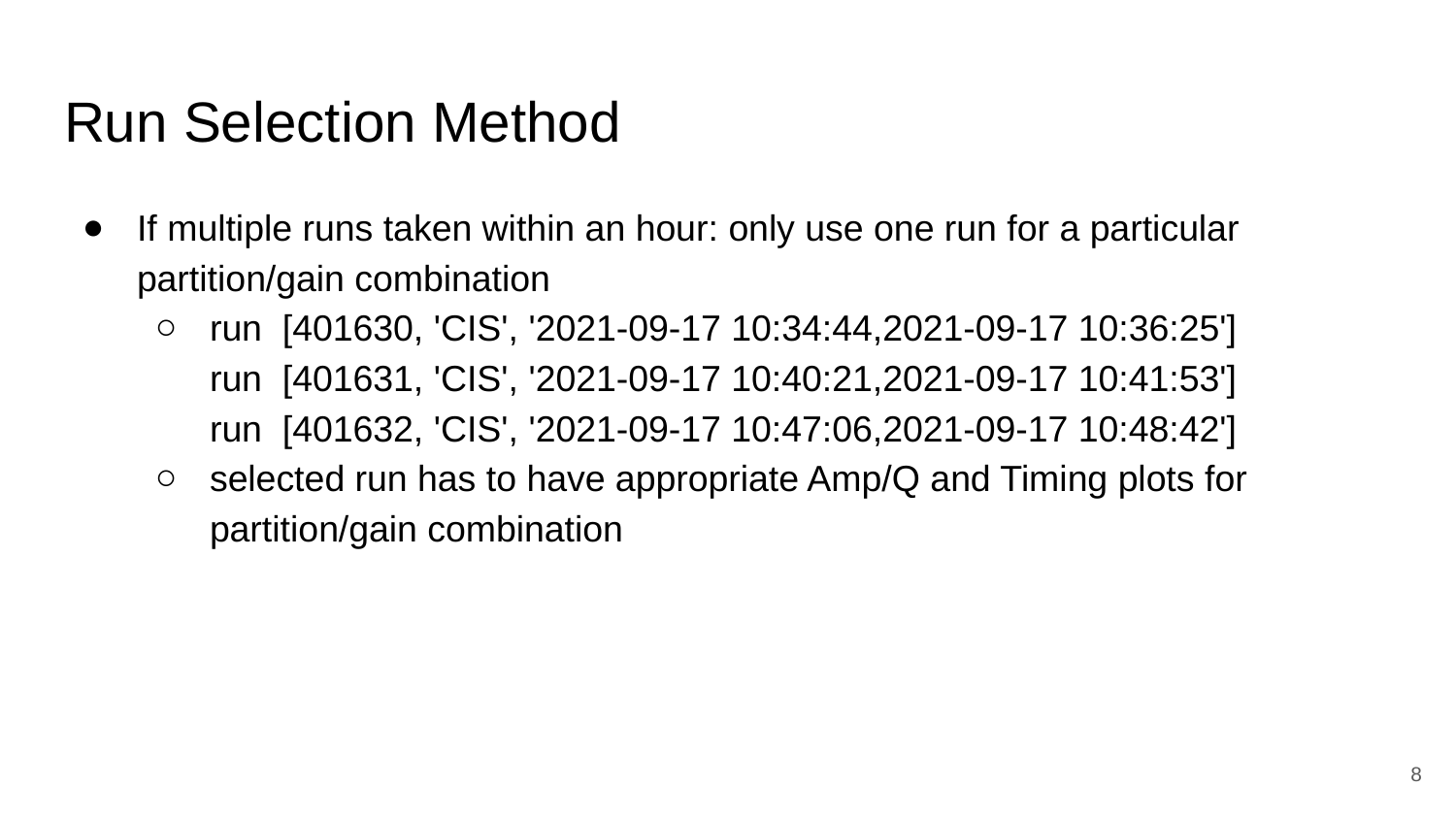

# Run Selection Method
If multiple runs taken within an hour: only use one run for a particular partition/gain combination
run  [401630, 'CIS', '2021-09-17 10:34:44,2021-09-17 10:36:25']
run  [401631, 'CIS', '2021-09-17 10:40:21,2021-09-17 10:41:53']
run  [401632, 'CIS', '2021-09-17 10:47:06,2021-09-17 10:48:42']
selected run has to have appropriate Amp/Q and Timing plots for partition/gain combination
8